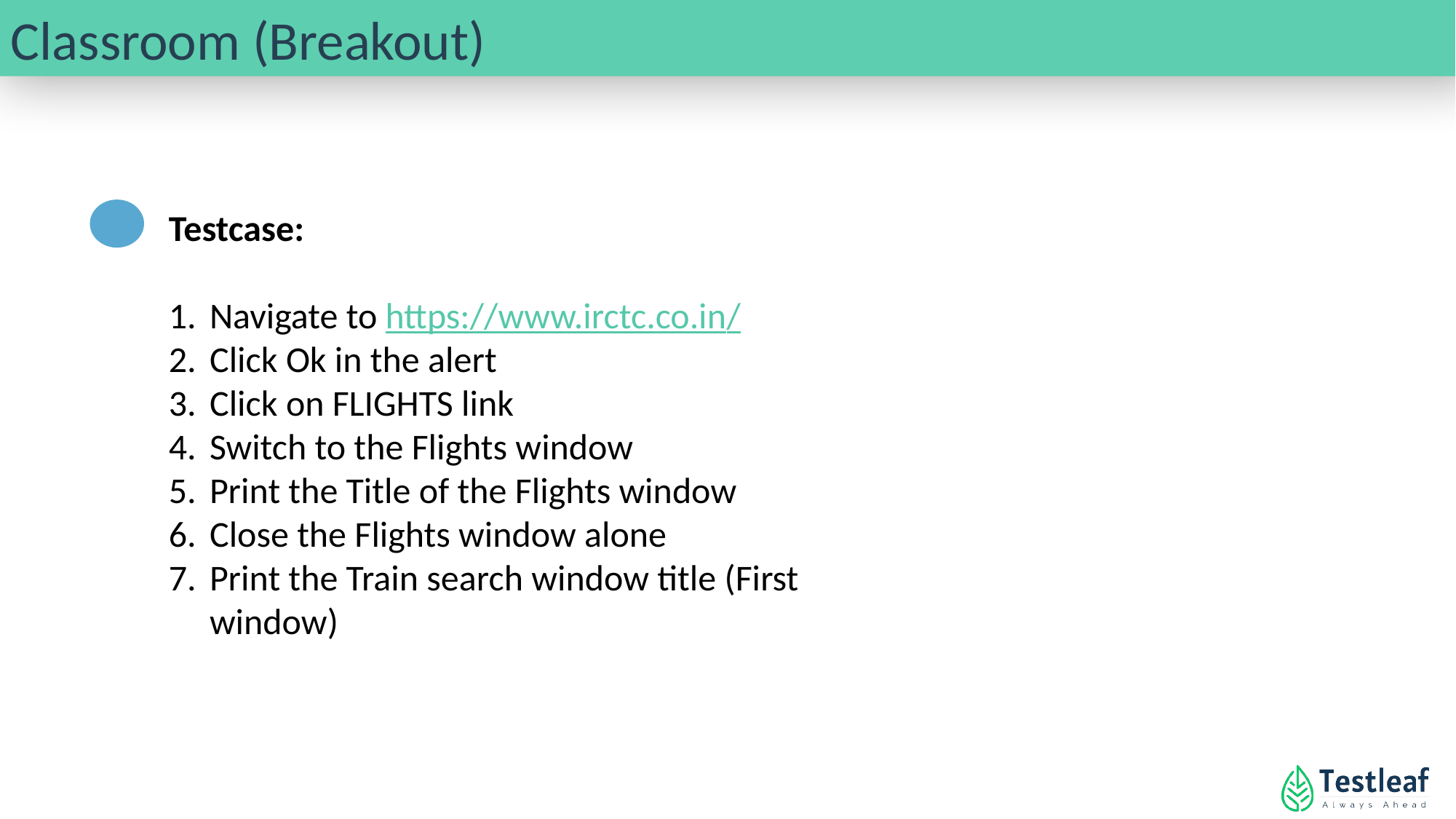

Classroom (Breakout)

Testcase:

Navigate to https://www.irctc.co.in/
Click Ok in the alert
Click on FLIGHTS link
Switch to the Flights window
Print the Title of the Flights window
Close the Flights window alone
Print the Train search window title (First window)